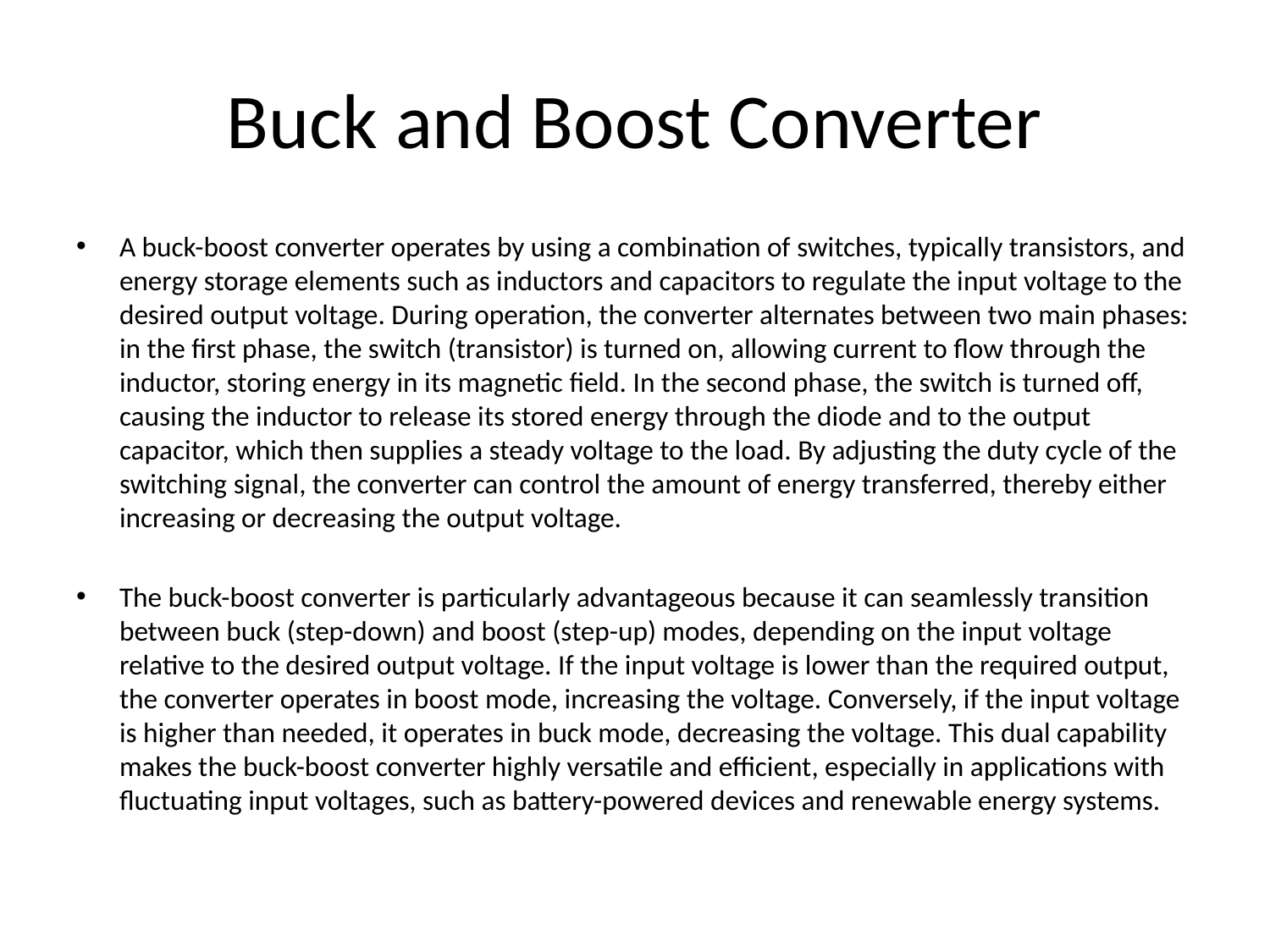

# Buck and Boost Converter
A buck-boost converter operates by using a combination of switches, typically transistors, and energy storage elements such as inductors and capacitors to regulate the input voltage to the desired output voltage. During operation, the converter alternates between two main phases: in the first phase, the switch (transistor) is turned on, allowing current to flow through the inductor, storing energy in its magnetic field. In the second phase, the switch is turned off, causing the inductor to release its stored energy through the diode and to the output capacitor, which then supplies a steady voltage to the load. By adjusting the duty cycle of the switching signal, the converter can control the amount of energy transferred, thereby either increasing or decreasing the output voltage.

The buck-boost converter is particularly advantageous because it can seamlessly transition between buck (step-down) and boost (step-up) modes, depending on the input voltage relative to the desired output voltage. If the input voltage is lower than the required output, the converter operates in boost mode, increasing the voltage. Conversely, if the input voltage is higher than needed, it operates in buck mode, decreasing the voltage. This dual capability makes the buck-boost converter highly versatile and efficient, especially in applications with fluctuating input voltages, such as battery-powered devices and renewable energy systems.